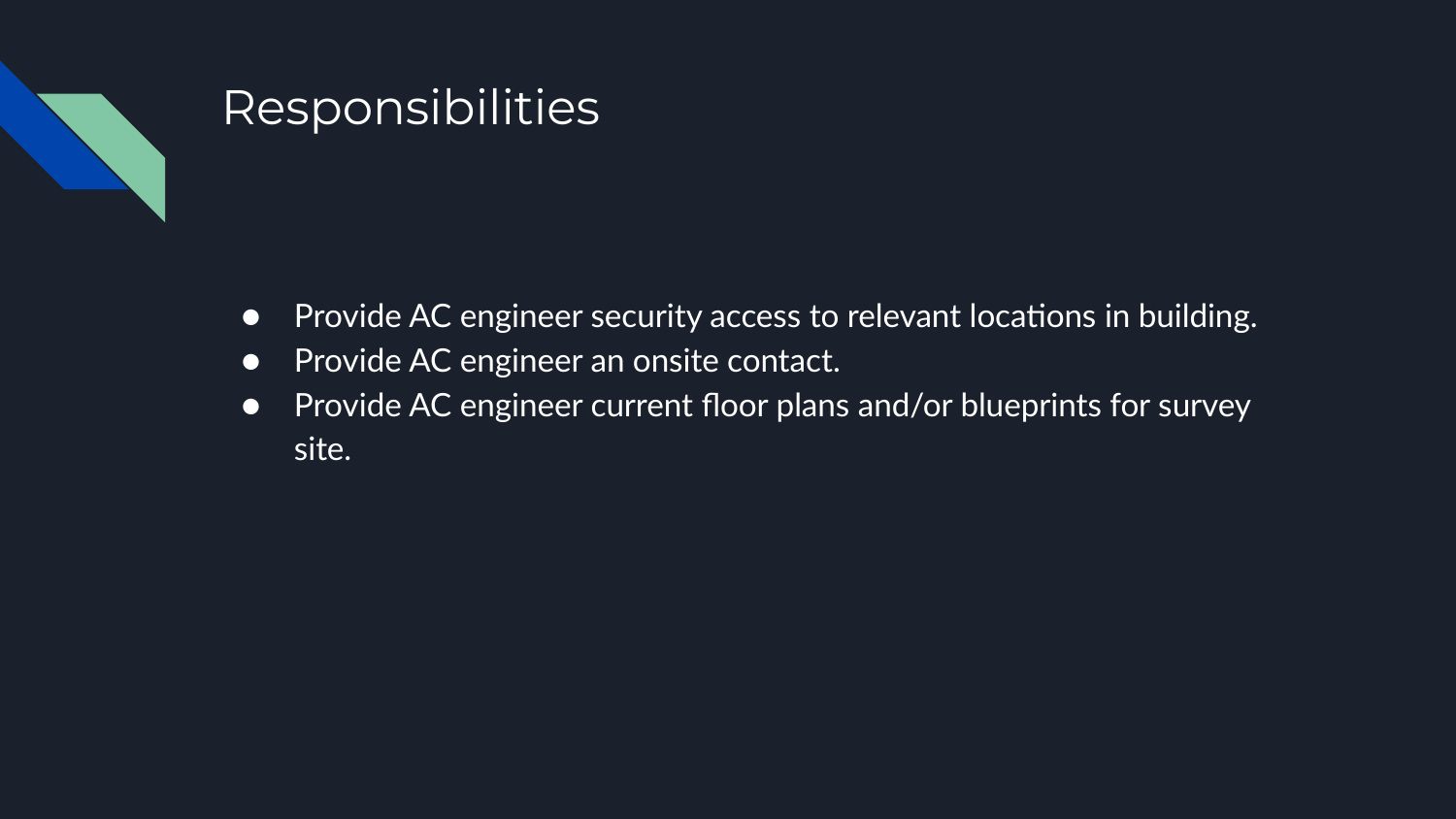

# Responsibilities
Provide AC engineer security access to relevant locations in building.
Provide AC engineer an onsite contact.
Provide AC engineer current floor plans and/or blueprints for survey site.